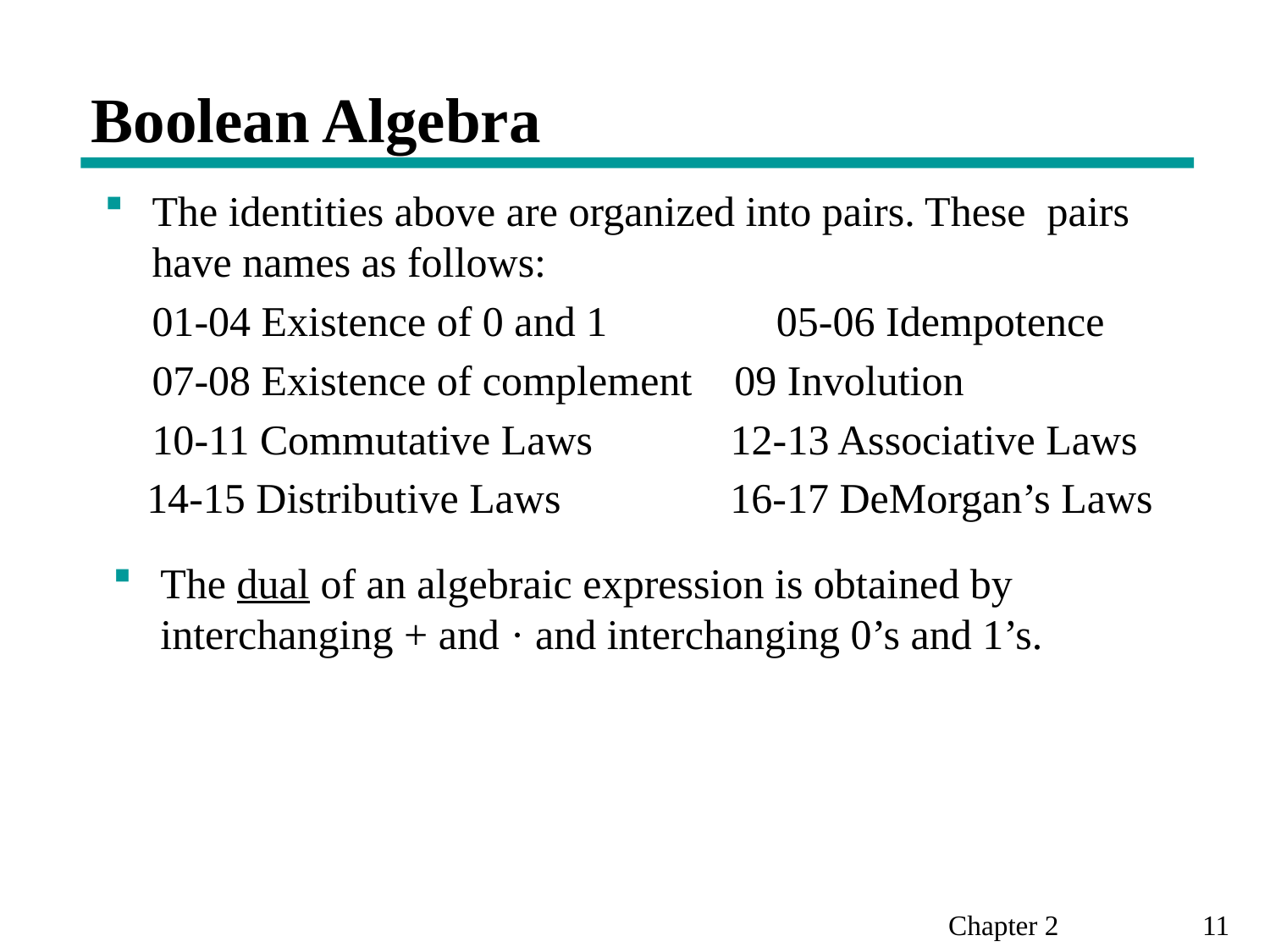

# Boolean Algebra
The identities above are organized into pairs. These  pairs have names as follows:
	01-04 Existence of 0 and 1	           05-06 Idempotence
	07-08 Existence of complement    09 Involution
	10-11 Commutative Laws             12-13 Associative Laws
    14-15 Distributive Laws                16-17 DeMorgan’s Laws
The dual of an algebraic expression is obtained by interchanging + and · and interchanging 0’s and 1’s.

Chapter 2 		11